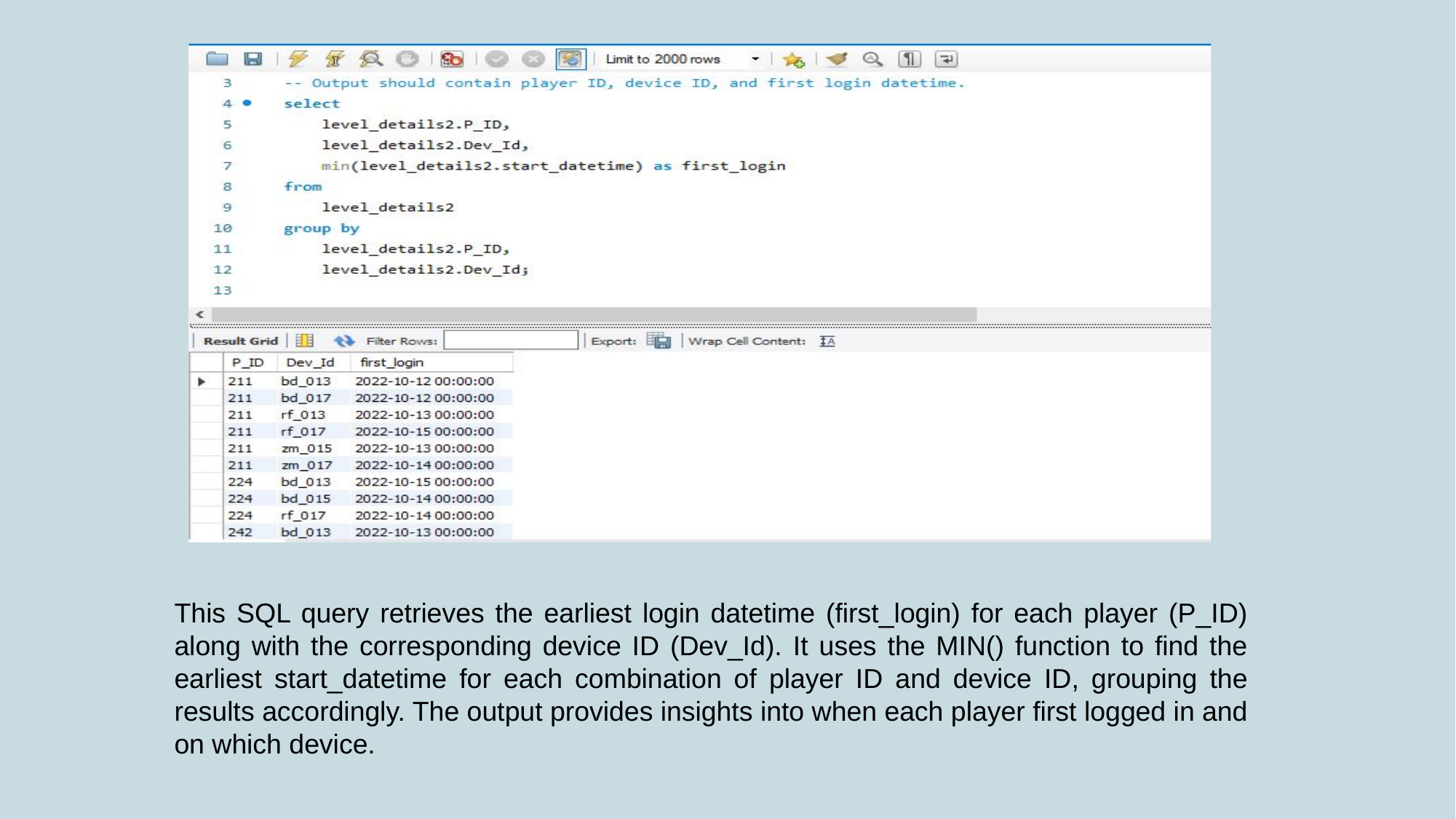

This SQL query retrieves the earliest login datetime (first_login) for each player (P_ID) along with the corresponding device ID (Dev_Id). It uses the MIN() function to find the earliest start_datetime for each combination of player ID and device ID, grouping the results accordingly. The output provides insights into when each player first logged in and on which device.